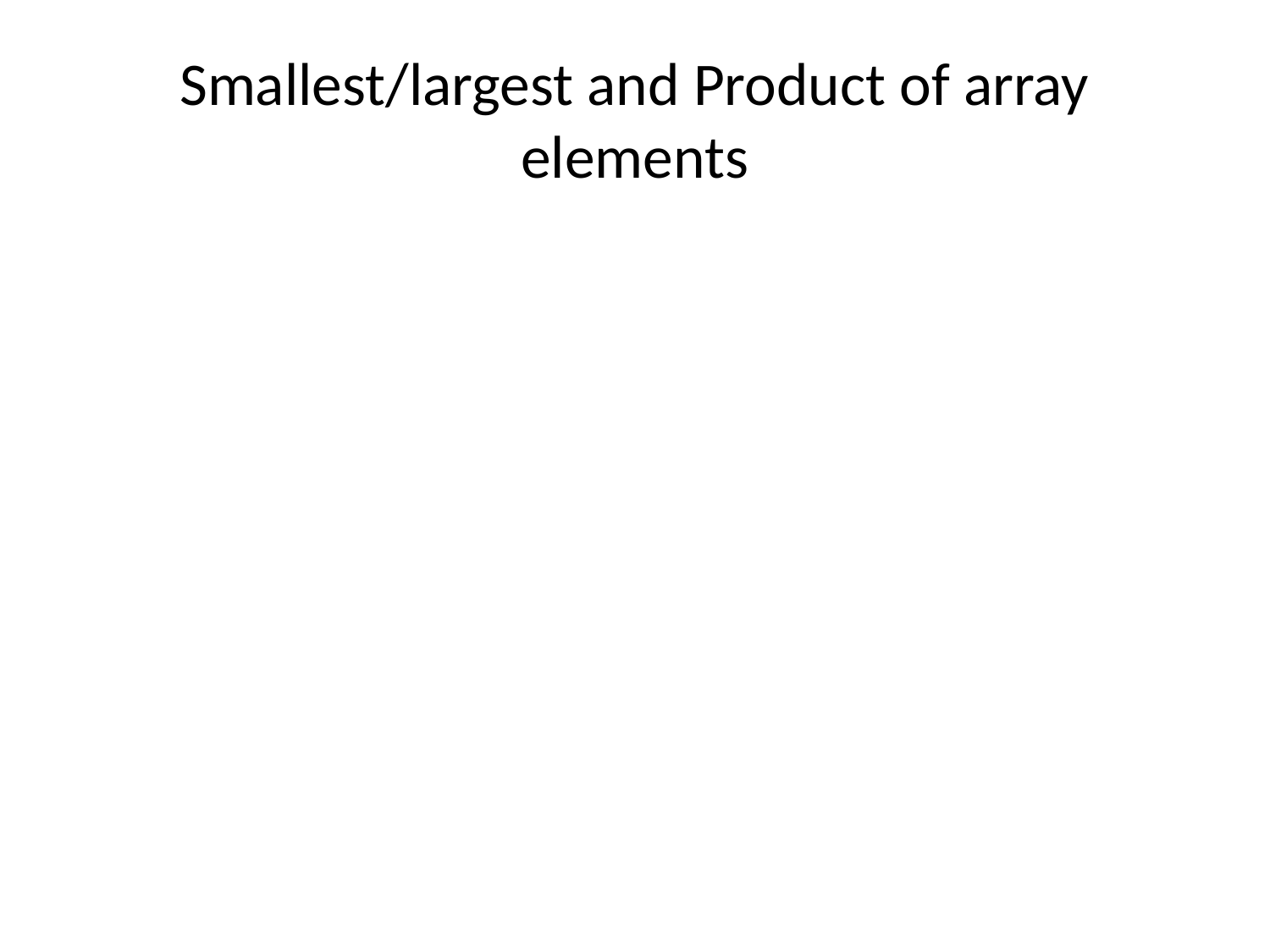

# Smallest/largest and Product of array elements